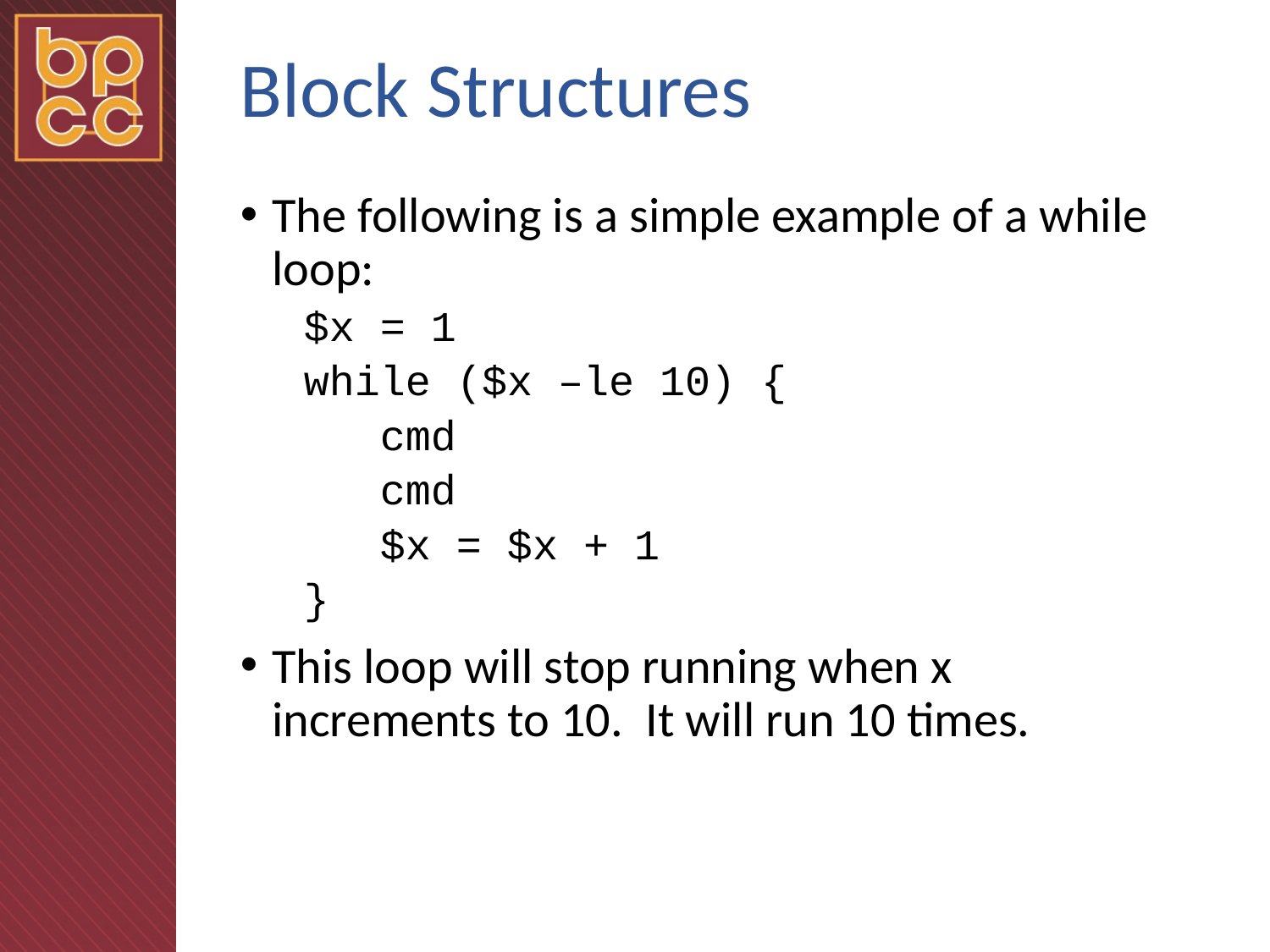

# Block Structures
The following is a simple example of a while loop:
$x = 1
while ($x –le 10) {
   cmd
   cmd
   $x = $x + 1
}
This loop will stop running when x increments to 10.  It will run 10 times.